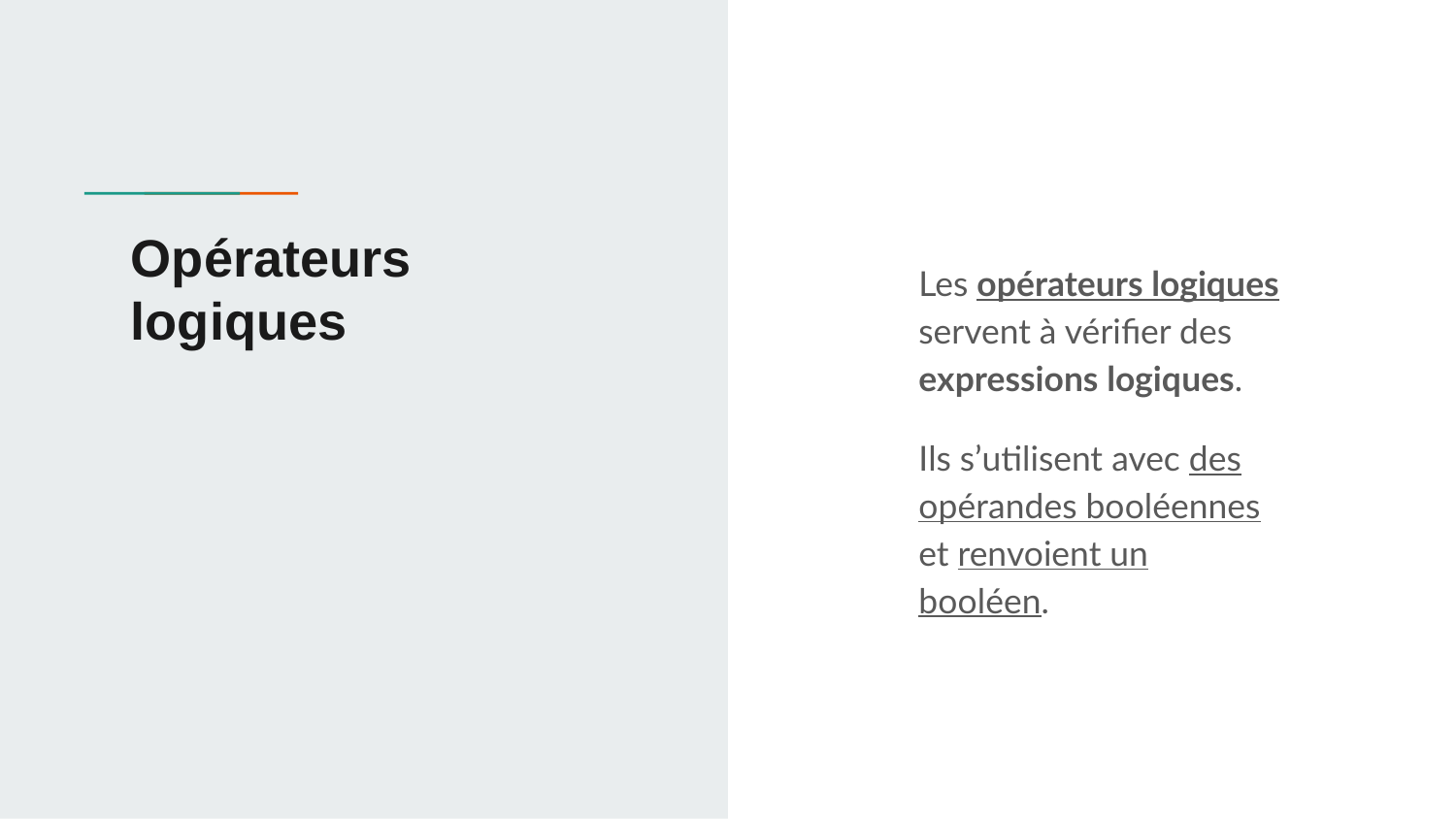

# Opérateurs logiques
Les opérateurs logiques servent à vérifier des expressions logiques.
Ils s’utilisent avec des opérandes booléennes et renvoient un booléen.